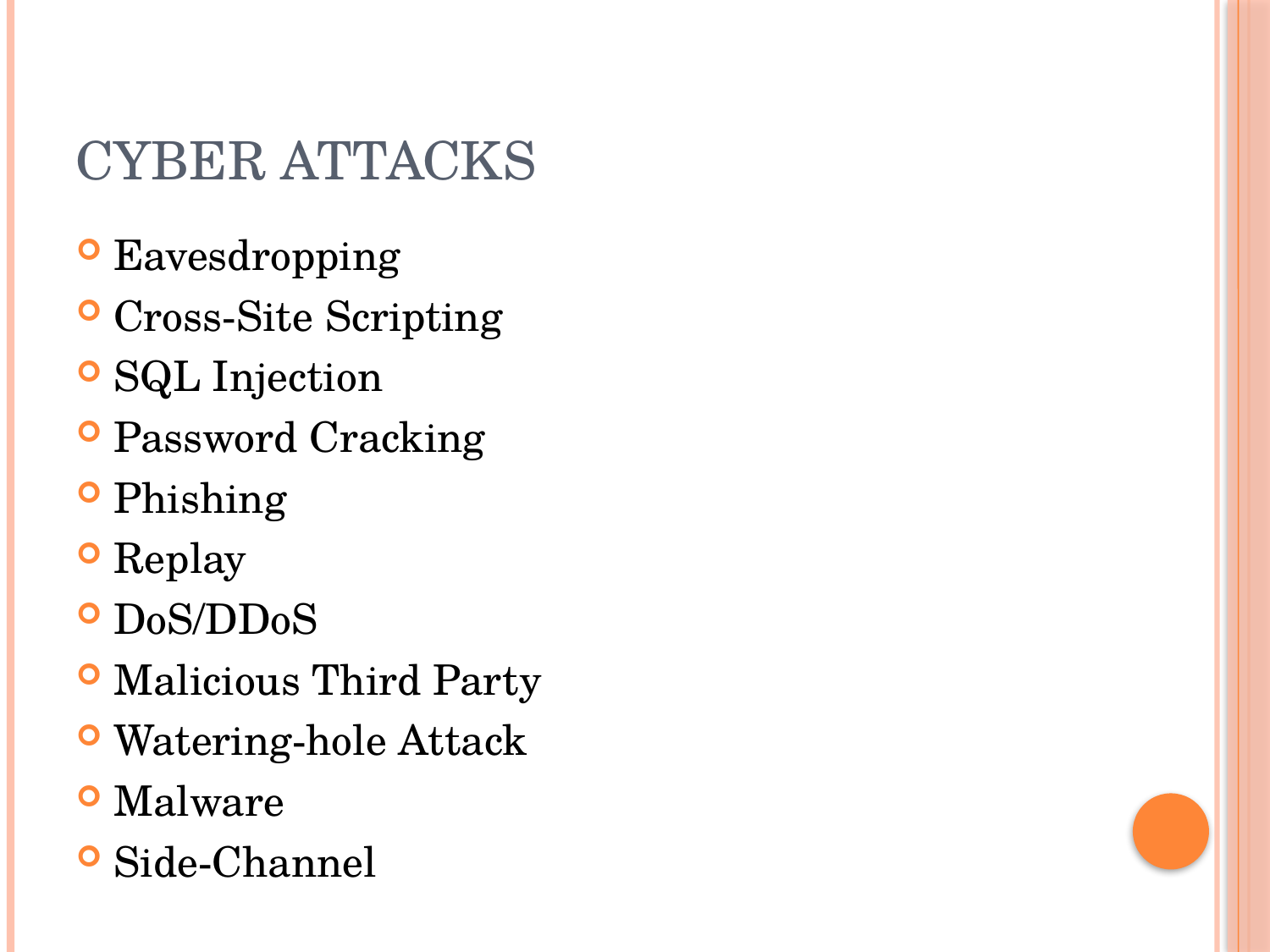

# Cyber attacks
Eavesdropping
Cross-Site Scripting
SQL Injection
Password Cracking
Phishing
Replay
DoS/DDoS
Malicious Third Party
Watering-hole Attack
Malware
Side-Channel